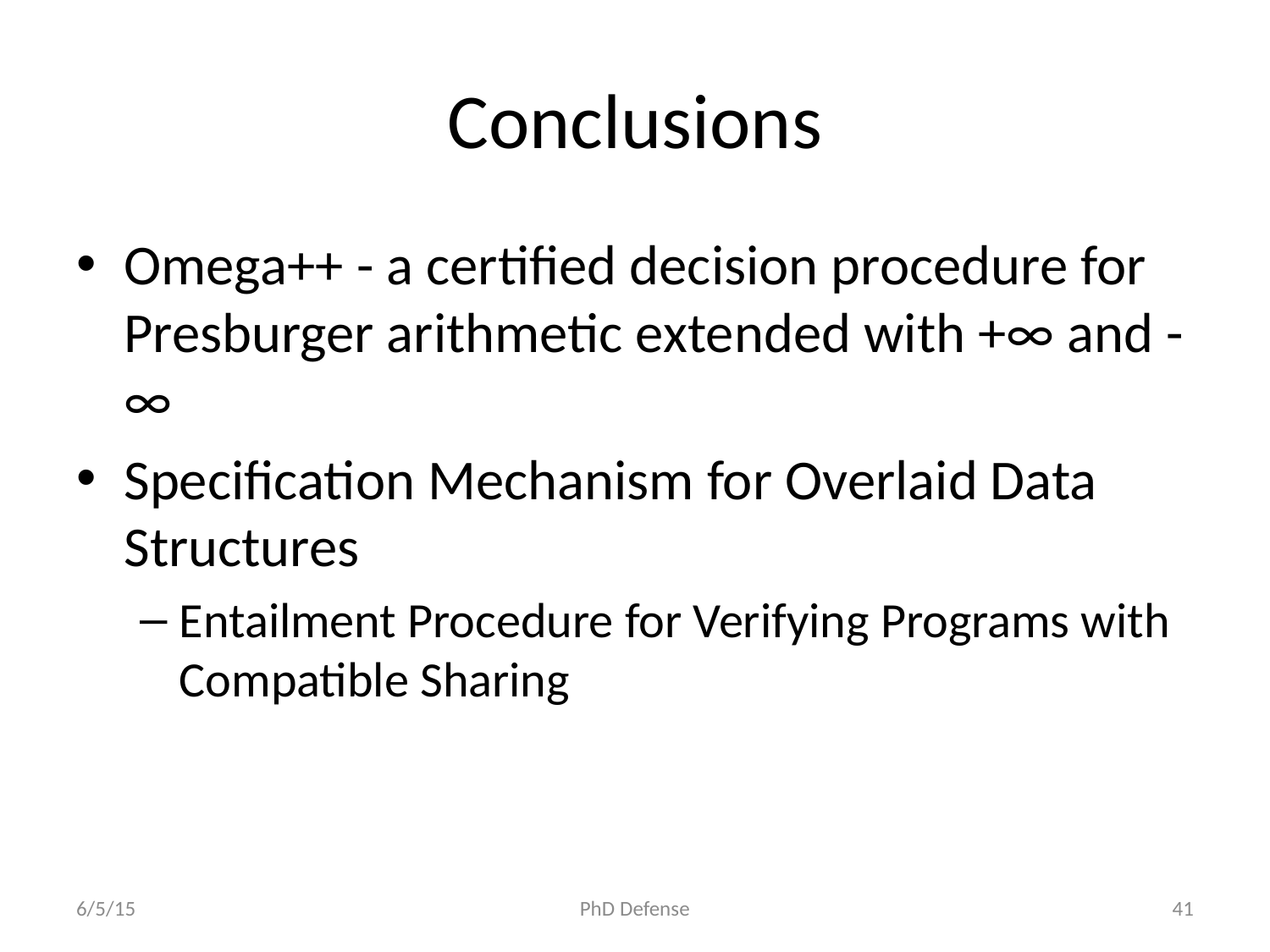

# Conclusions
Omega++ - a certified decision procedure for Presburger arithmetic extended with +∞ and -∞
Specification Mechanism for Overlaid Data Structures
Entailment Procedure for Verifying Programs with Compatible Sharing
6/5/15
PhD Defense
41